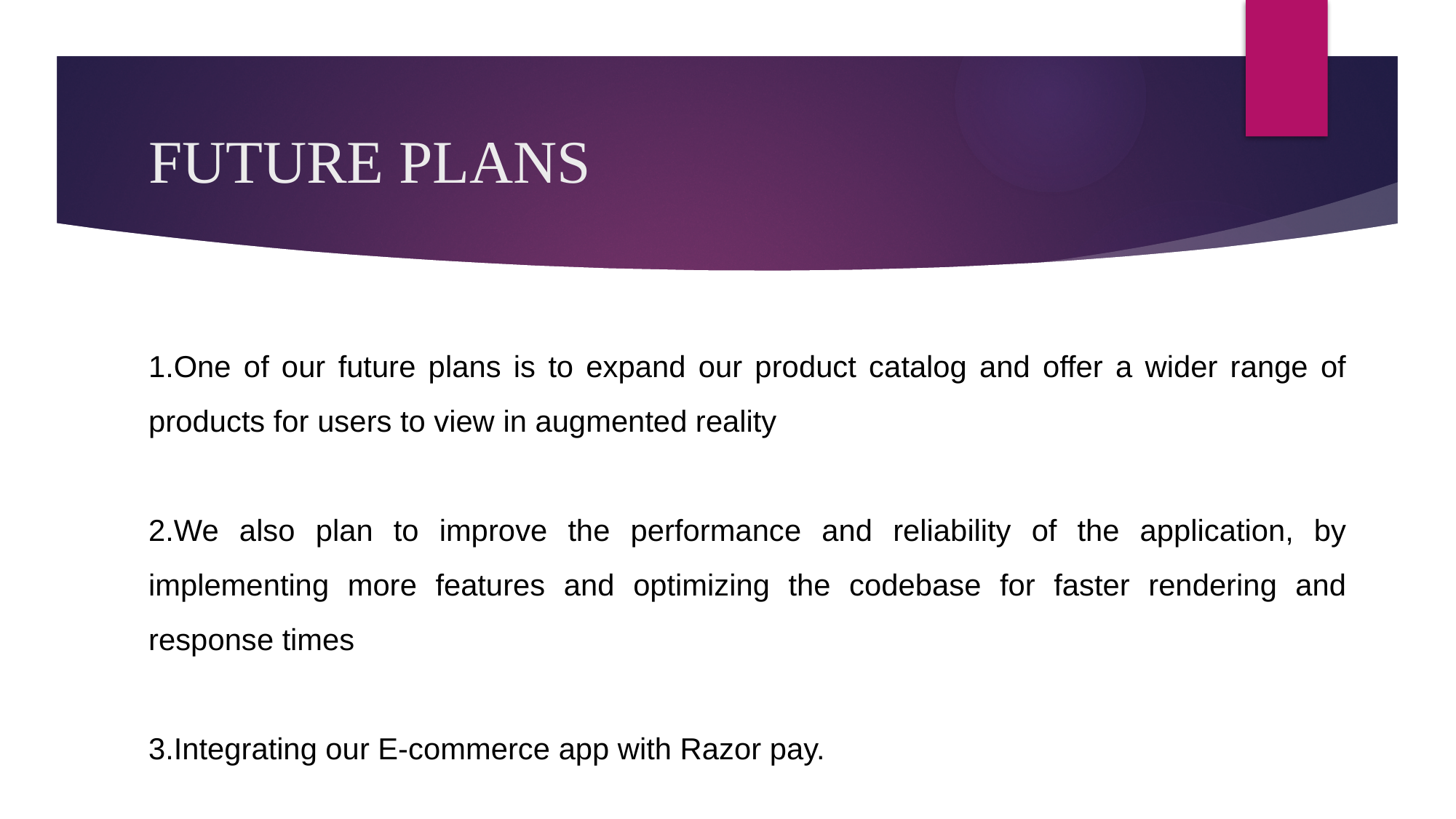

# FUTURE PLANS
One of our future plans is to expand our product catalog and offer a wider range of products for users to view in augmented reality

2.We also plan to improve the performance and reliability of the application, by implementing more features and optimizing the codebase for faster rendering and response times

3.Integrating our E-commerce app with Razor pay.